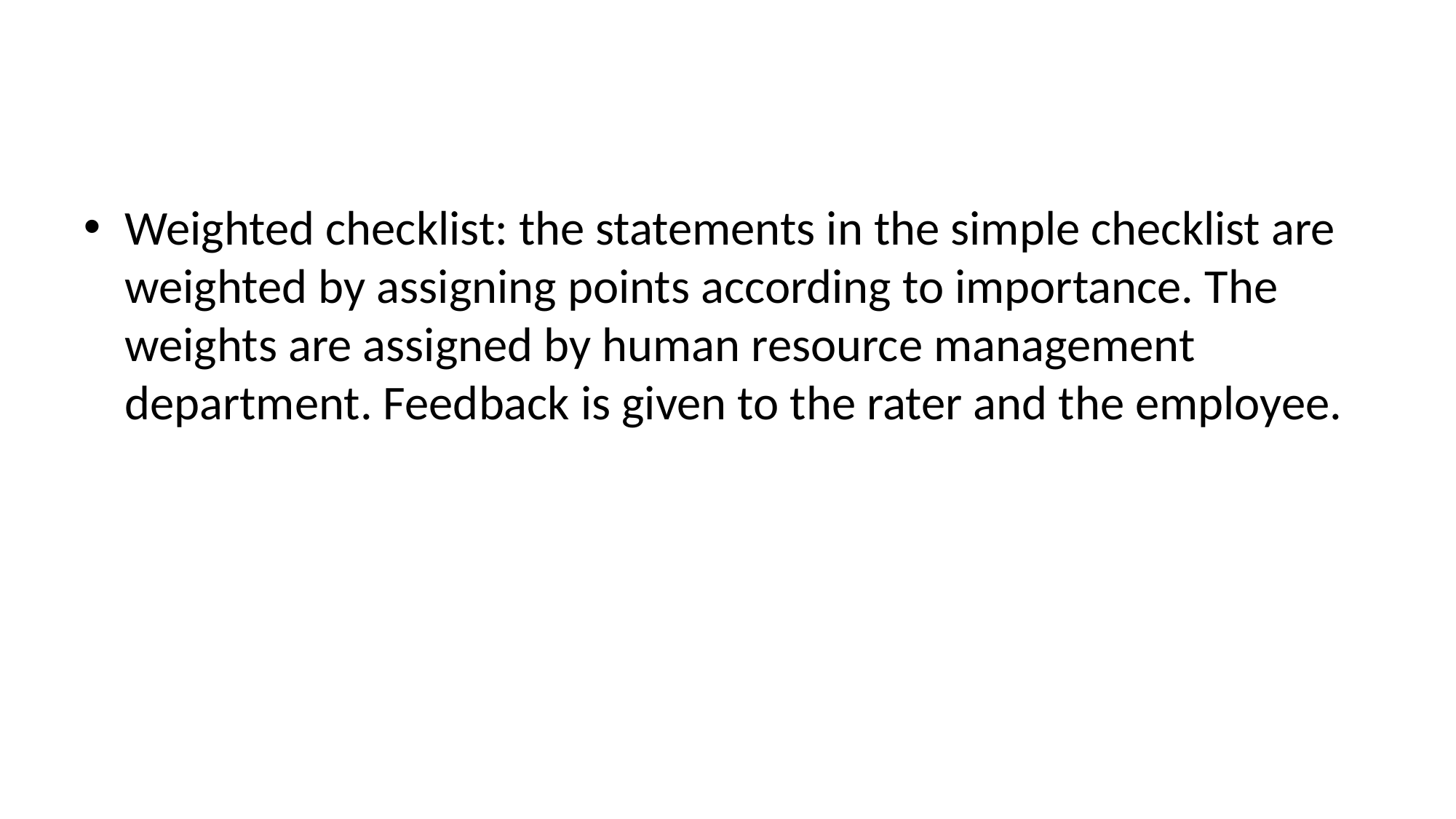

#
Weighted checklist: the statements in the simple checklist are weighted by assigning points according to importance. The weights are assigned by human resource management department. Feedback is given to the rater and the employee.